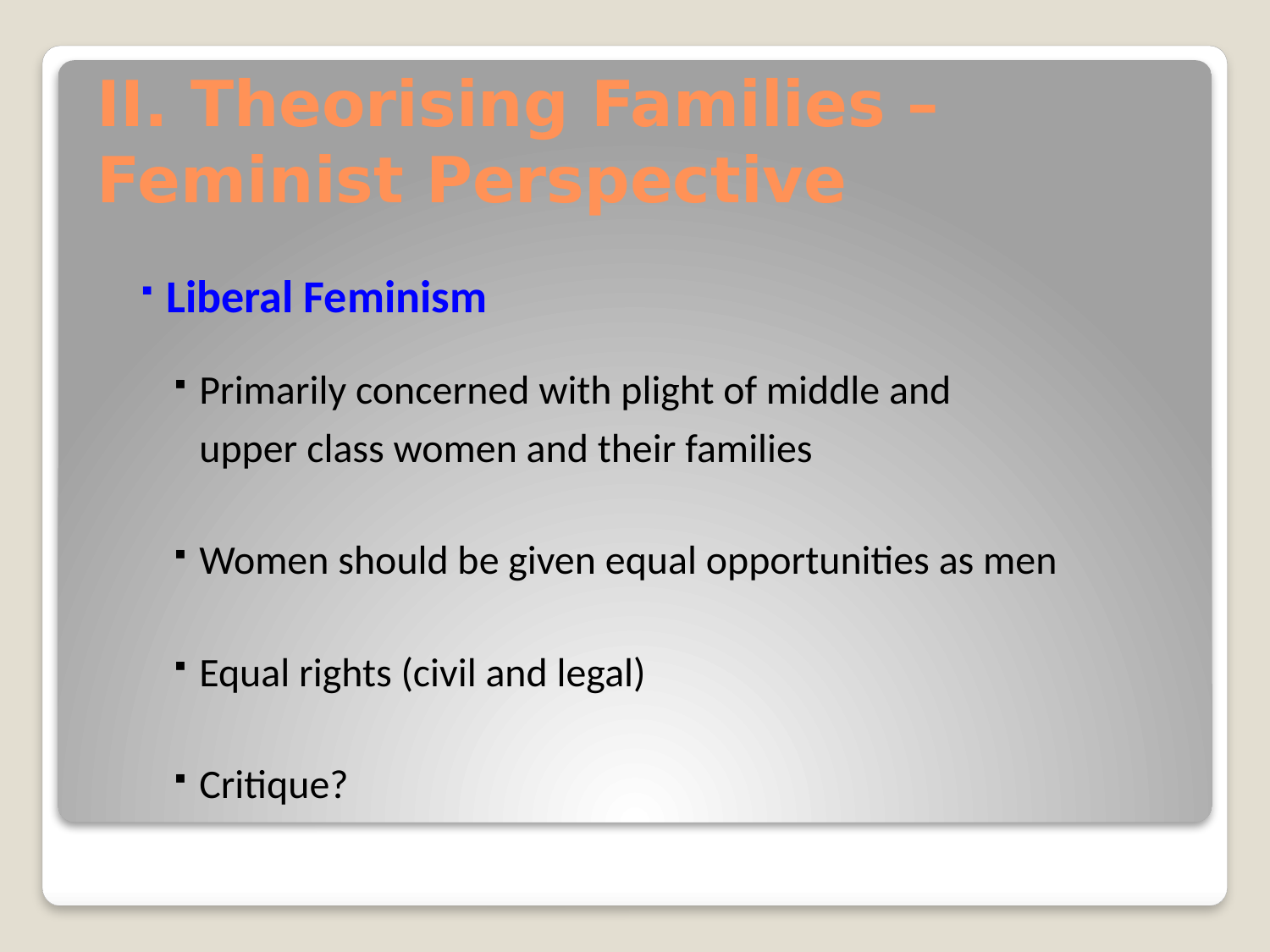

# II. Theorising Families – Feminist Perspective
Liberal Feminism
Primarily concerned with plight of middle and
upper class women and their families
Women should be given equal opportunities as men
Equal rights (civil and legal)
Critique?